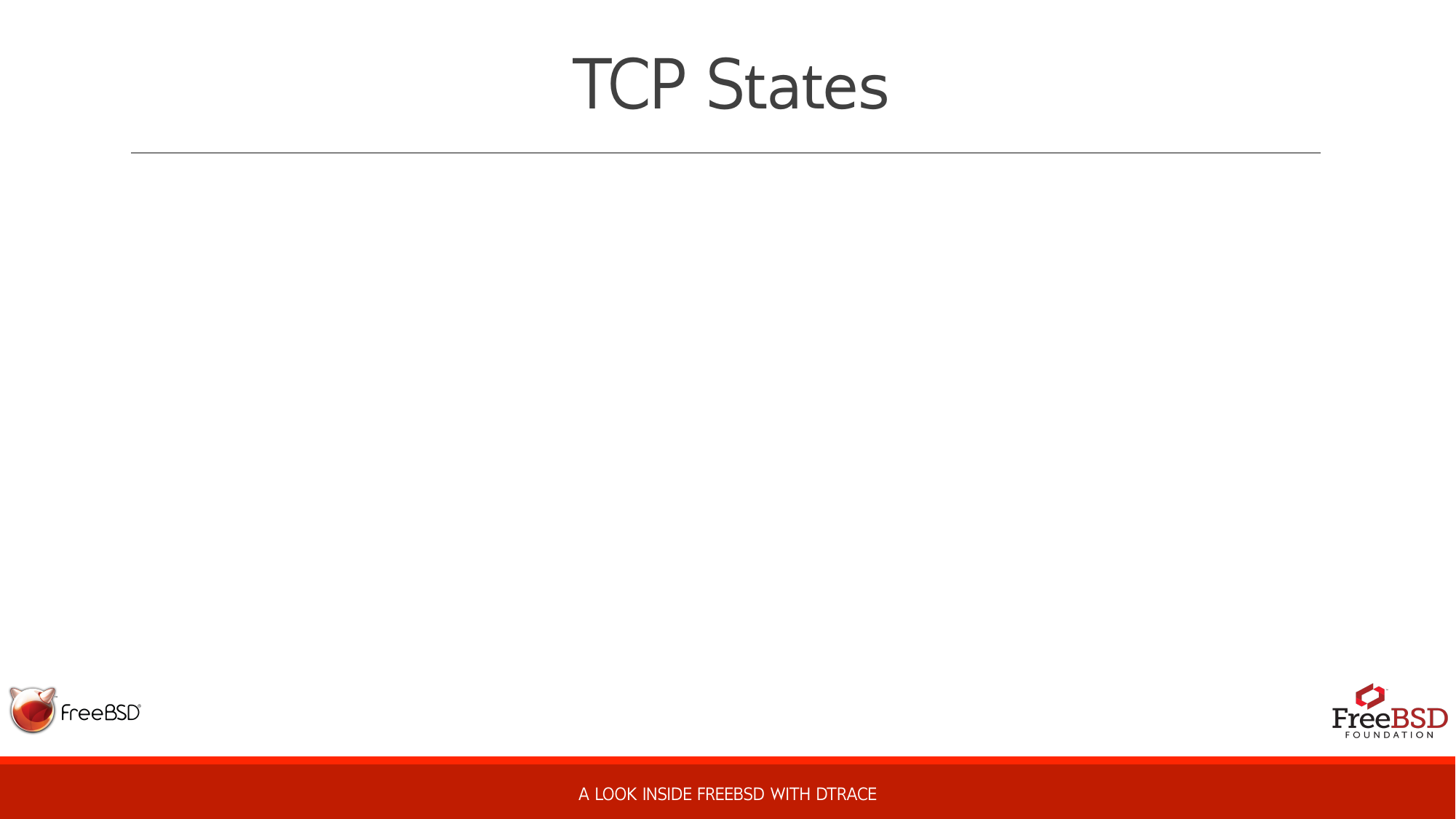

# TCP States
A Look Inside FreeBSD with DTrace